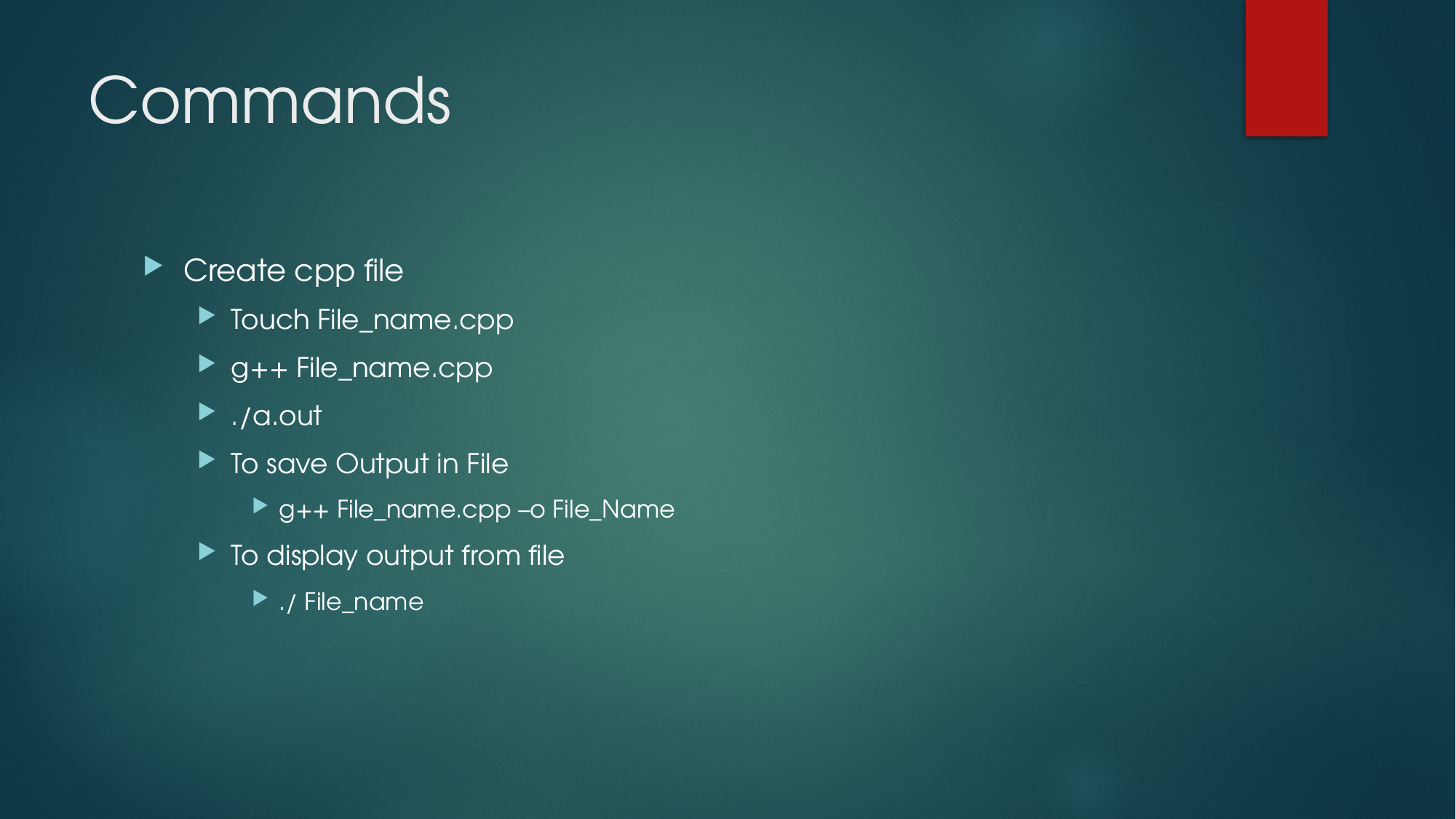

# Commands
Create cpp file
Touch File_name.cpp
g++ File_name.cpp
./a.out
To save Output in File
g++ File_name.cpp –o File_Name
To display output from file
./ File_name